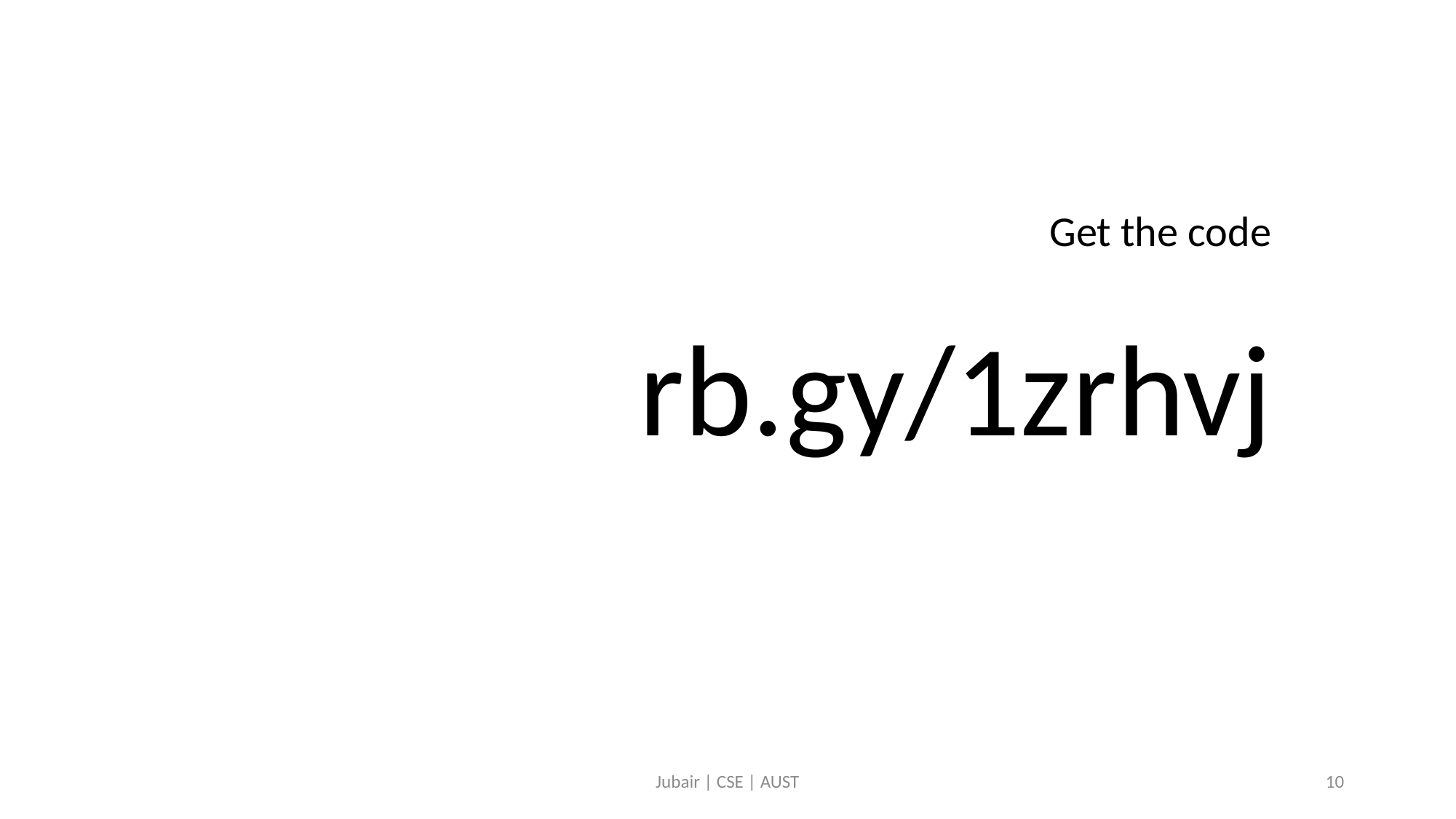

Get the code
# https://rb.gy/1zrhvj
Jubair | CSE | AUST
10